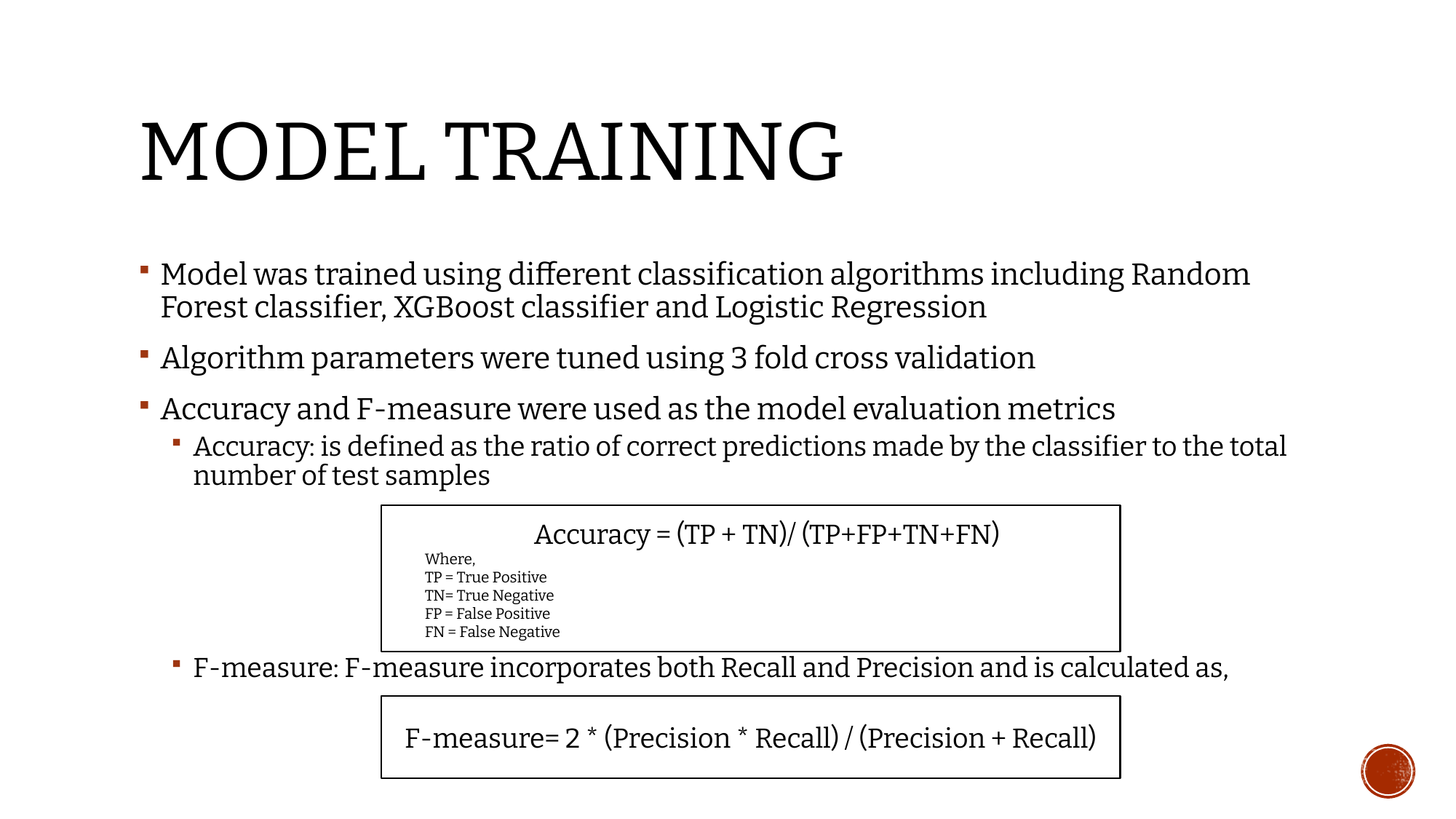

# Model Training
Model was trained using different classification algorithms including Random Forest classifier, XGBoost classifier and Logistic Regression
Algorithm parameters were tuned using 3 fold cross validation
Accuracy and F-measure were used as the model evaluation metrics
Accuracy: is defined as the ratio of correct predictions made by the classifier to the total number of test samples

F-measure: F-measure incorporates both Recall and Precision and is calculated as,

Accuracy = (TP + TN)/ (TP+FP+TN+FN)
Where,
TP = True Positive
TN= True Negative
FP = False Positive
FN = False Negative

F-measure= 2 * (Precision * Recall) / (Precision + Recall)